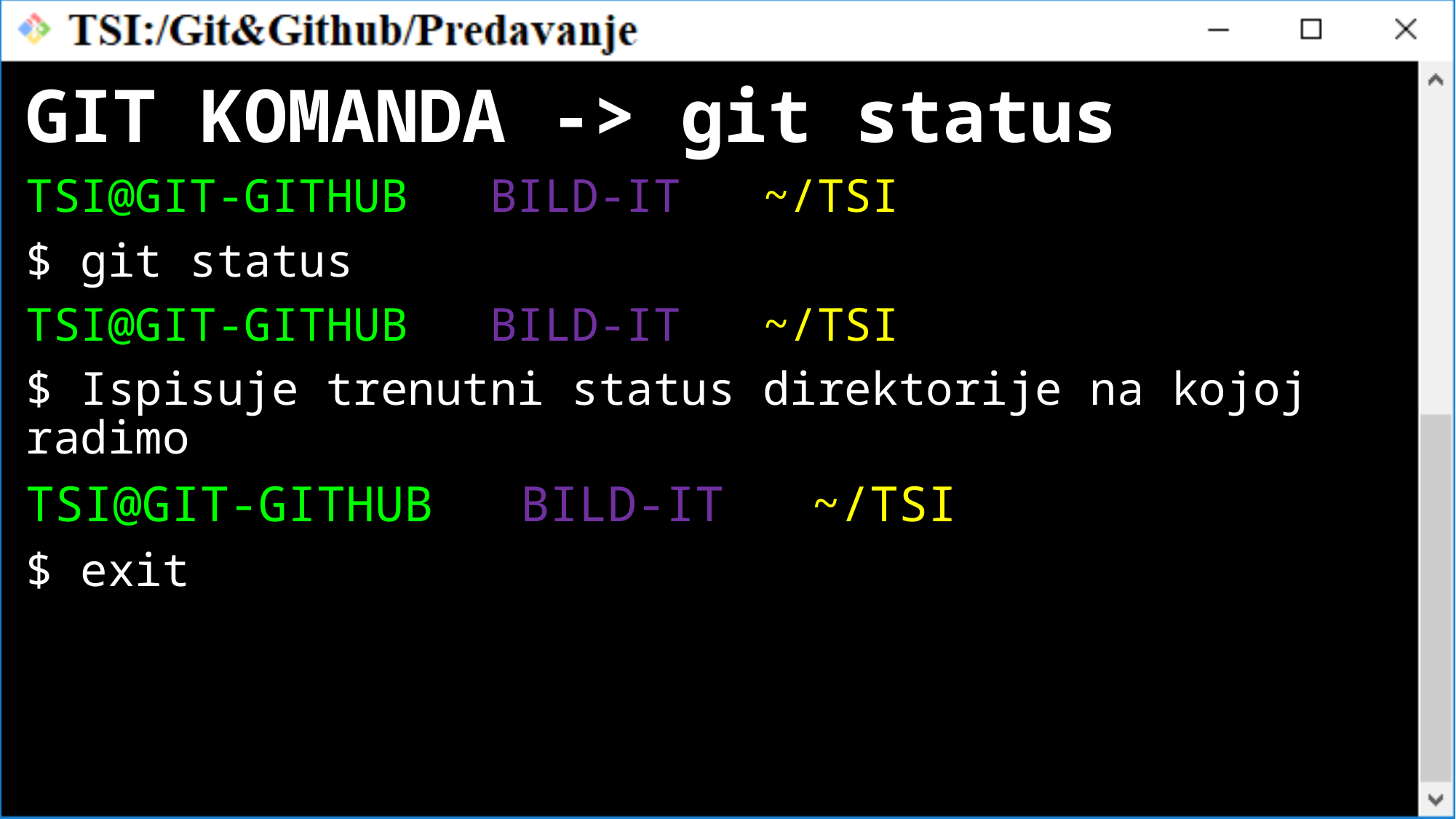

GIT KOMANDA -> git status
TSI@GIT-GITHUB   BILD-IT   ~/TSI
$ git status
TSI@GIT-GITHUB   BILD-IT   ~/TSI
$ Ispisuje trenutni status direktorije na kojoj radimo
TSI@GIT-GITHUB   BILD-IT   ~/TSI
$ exit